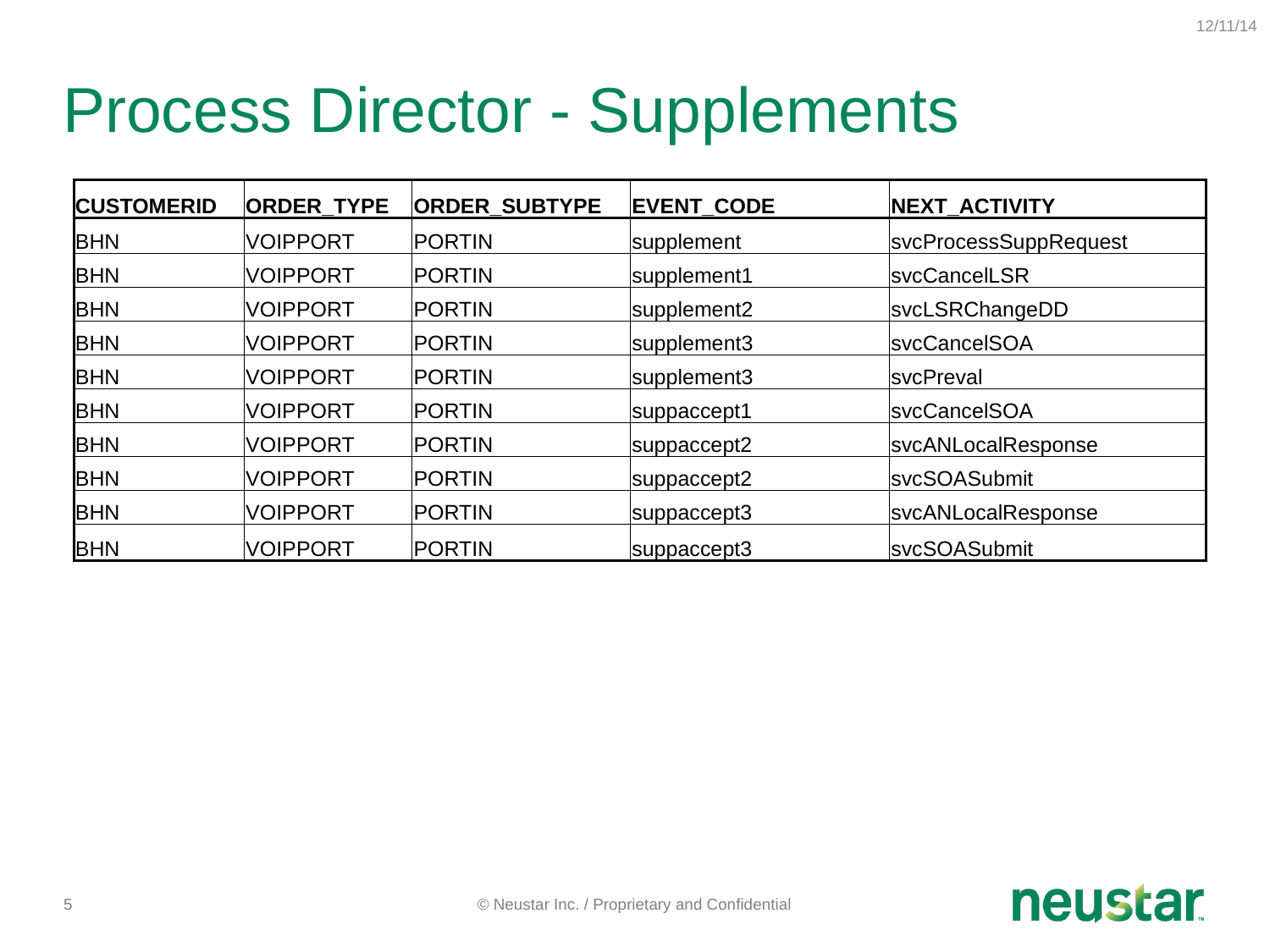

12/11/14
# Process Director - Supplements
| CUSTOMERID | ORDER\_TYPE | ORDER\_SUBTYPE | EVENT\_CODE | NEXT\_ACTIVITY |
| --- | --- | --- | --- | --- |
| BHN | VOIPPORT | PORTIN | supplement | svcProcessSuppRequest |
| BHN | VOIPPORT | PORTIN | supplement1 | svcCancelLSR |
| BHN | VOIPPORT | PORTIN | supplement2 | svcLSRChangeDD |
| BHN | VOIPPORT | PORTIN | supplement3 | svcCancelSOA |
| BHN | VOIPPORT | PORTIN | supplement3 | svcPreval |
| BHN | VOIPPORT | PORTIN | suppaccept1 | svcCancelSOA |
| BHN | VOIPPORT | PORTIN | suppaccept2 | svcANLocalResponse |
| BHN | VOIPPORT | PORTIN | suppaccept2 | svcSOASubmit |
| BHN | VOIPPORT | PORTIN | suppaccept3 | svcANLocalResponse |
| BHN | VOIPPORT | PORTIN | suppaccept3 | svcSOASubmit |
5
© Neustar Inc. / Proprietary and Confidential